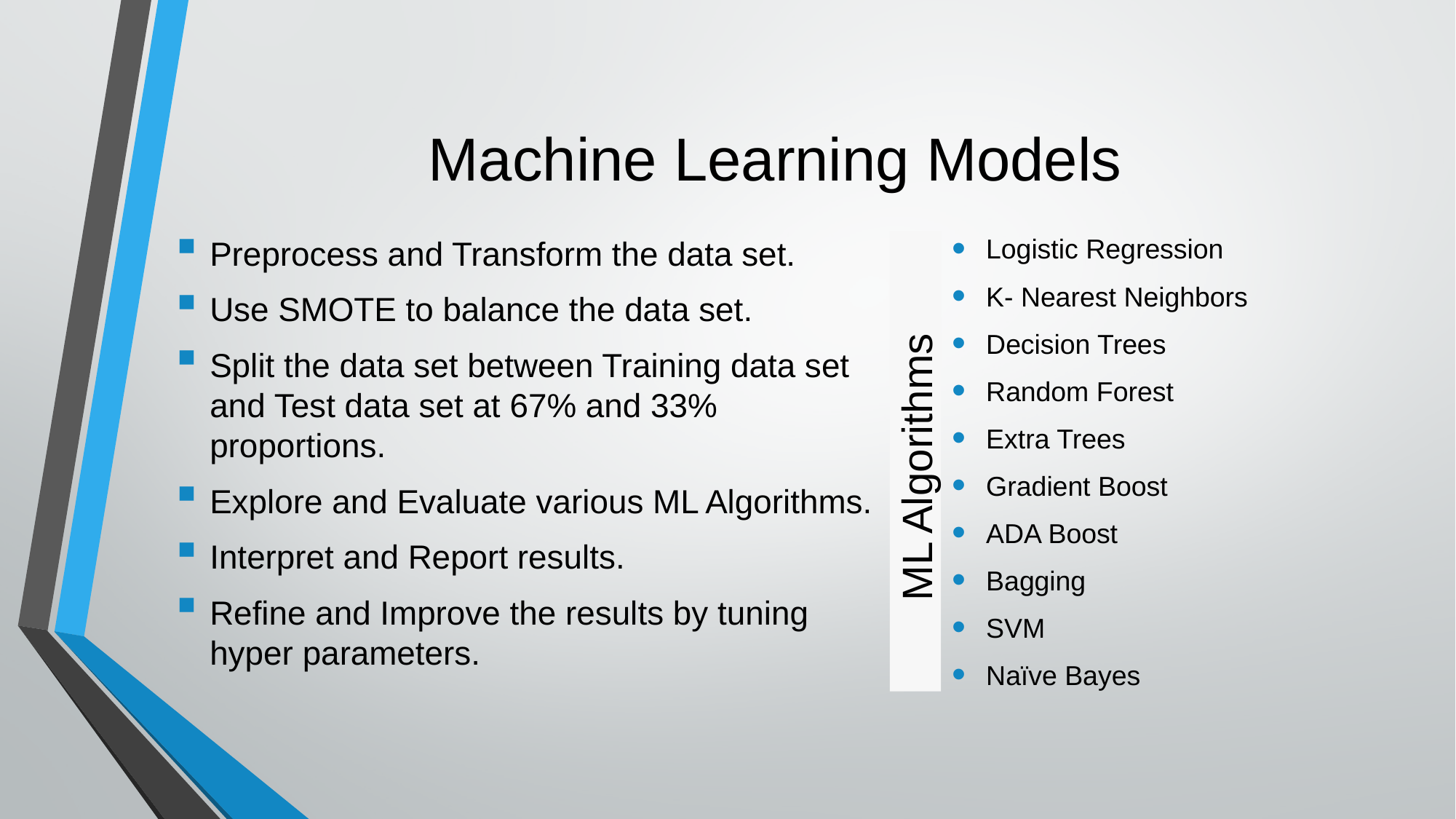

# Machine Learning Models
Preprocess and Transform the data set.
Use SMOTE to balance the data set.
Split the data set between Training data set and Test data set at 67% and 33% proportions.
Explore and Evaluate various ML Algorithms.
Interpret and Report results.
Refine and Improve the results by tuning hyper parameters.
Logistic Regression
K- Nearest Neighbors
Decision Trees
Random Forest
Extra Trees
Gradient Boost
ADA Boost
Bagging
SVM
Naïve Bayes
ML Algorithms